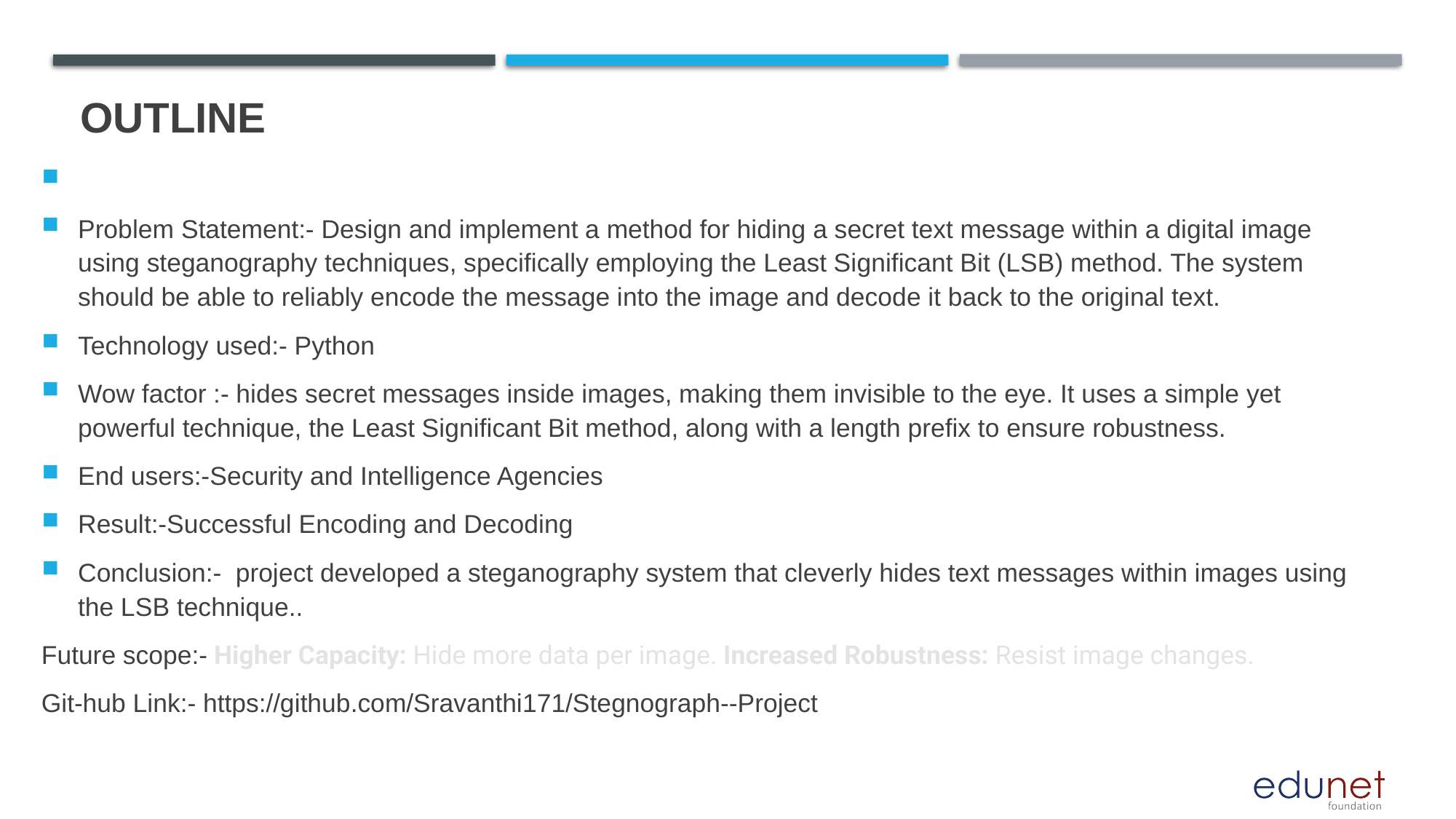

# OUTLINE

Problem Statement:- Design and implement a method for hiding a secret text message within a digital image using steganography techniques, specifically employing the Least Significant Bit (LSB) method. The system should be able to reliably encode the message into the image and decode it back to the original text.
Technology used:- Python
Wow factor :- hides secret messages inside images, making them invisible to the eye. It uses a simple yet powerful technique, the Least Significant Bit method, along with a length prefix to ensure robustness.
End users:-Security and Intelligence Agencies
Result:-Successful Encoding and Decoding
Conclusion:-  project developed a steganography system that cleverly hides text messages within images using the LSB technique..
Future scope:- Higher Capacity: Hide more data per image. Increased Robustness: Resist image changes.
Git-hub Link:- https://github.com/Sravanthi171/Stegnograph--Project